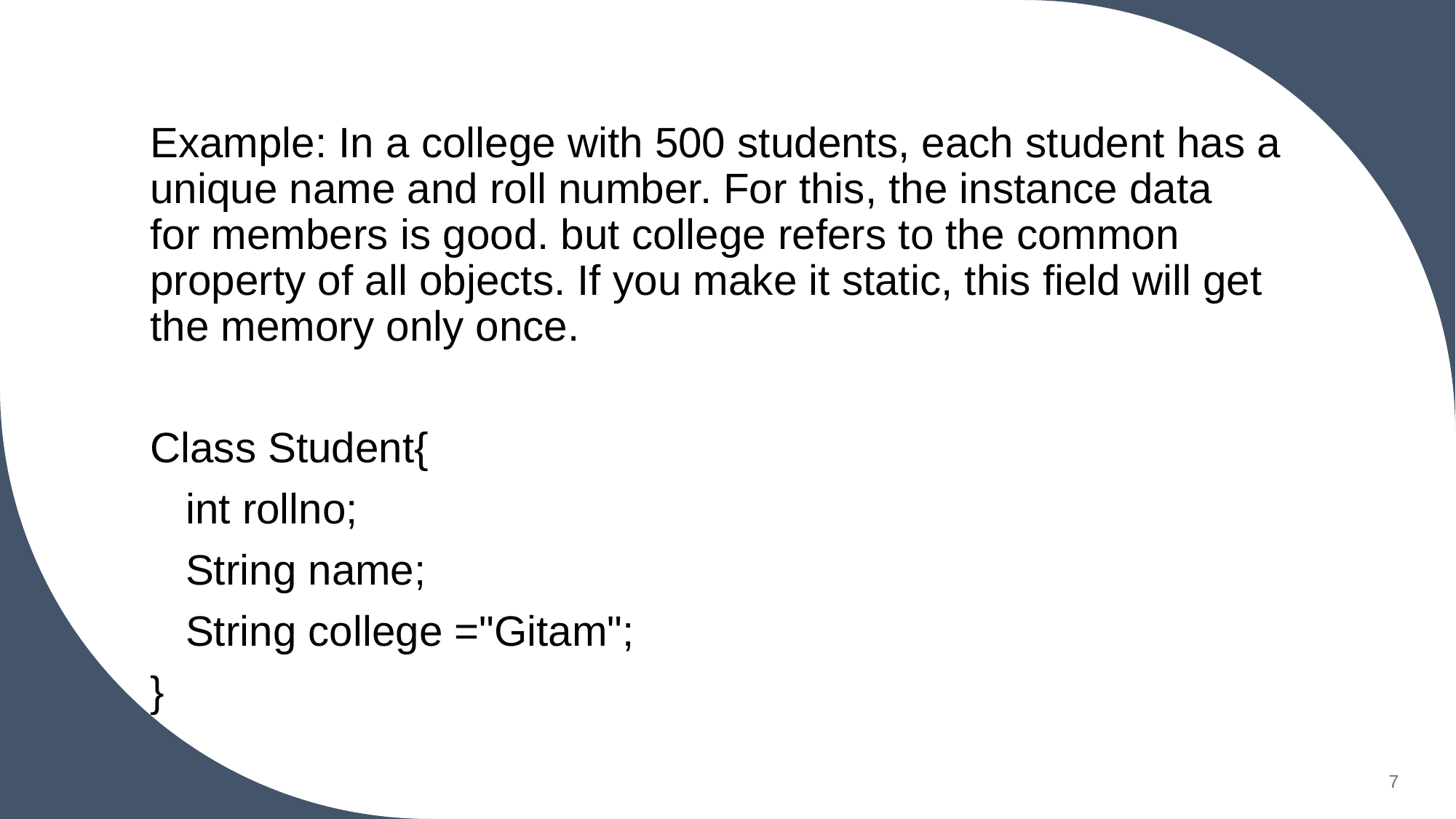

#
PRESENTATION TITLE
Example: In a college with 500 students, each student has a unique name and roll number. For this, the instance data for members is good. but college refers to the common property of all objects. If you make it static, this field will get the memory only once.

Class Student{
   int rollno;
   String name;
   String college ="Gitam";
}

7